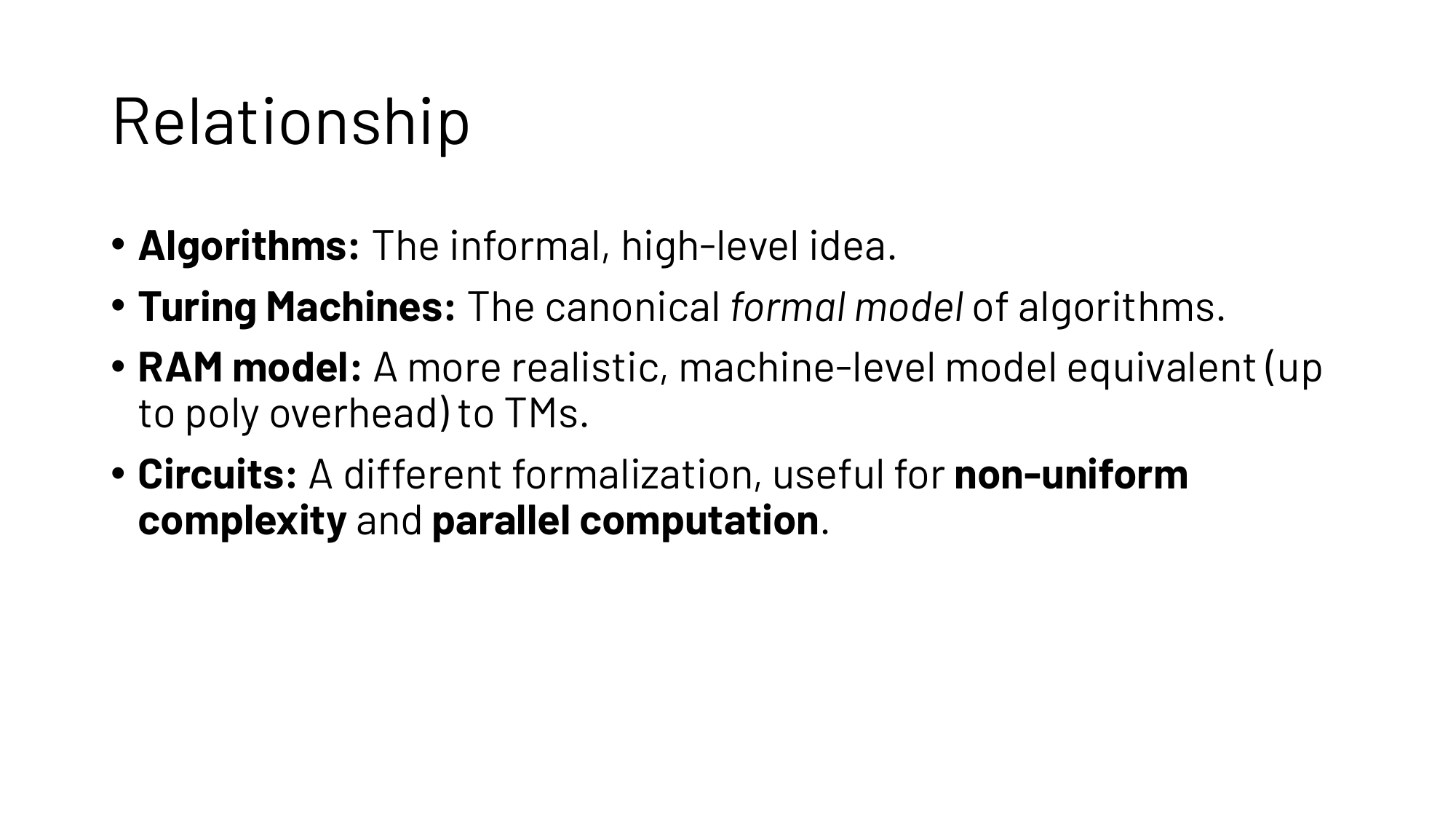

# Relationship
Algorithms: The informal, high-level idea.
Turing Machines: The canonical formal model of algorithms.
RAM model: A more realistic, machine-level model equivalent (up to poly overhead) to TMs.
Circuits: A different formalization, useful for non-uniform complexity and parallel computation.